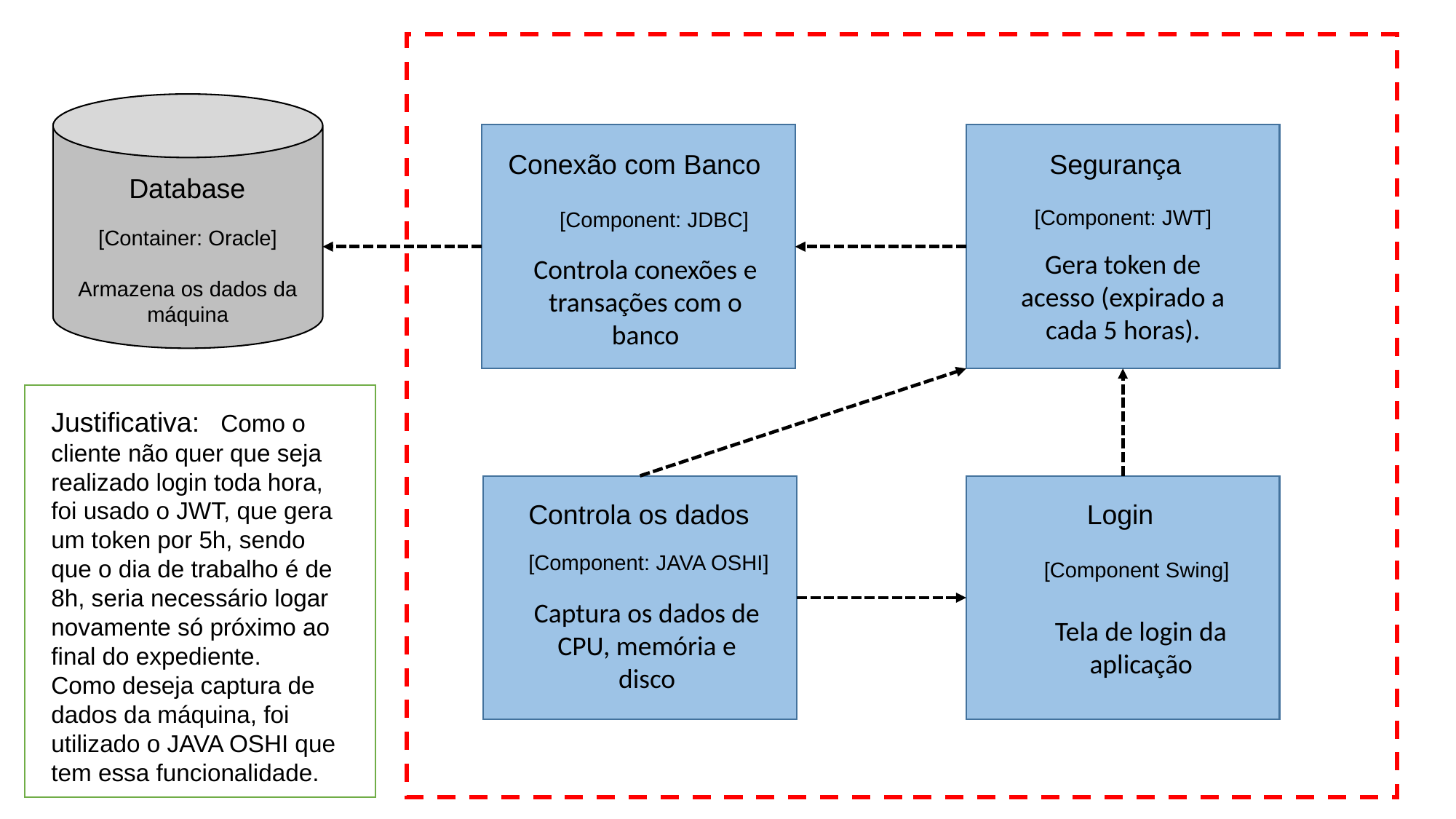

[Container: Oracle]

Armazena os dados da máquina

Conexão com Banco
Segurança
  Database

[Component: JWT]
[Component: JDBC]
Gera token de acesso (expirado a cada 5 horas).
Controla conexões e transações com o banco

Justificativa:   Como o cliente não quer que seja realizado login toda hora, foi usado o JWT, que gera um token por 5h, sendo que o dia de trabalho é de 8h, seria necessário logar novamente só próximo ao final do expediente.
Como deseja captura de dados da máquina, foi utilizado o JAVA OSHI que tem essa funcionalidade.

Controla os dados
Login
[Component: JAVA OSHI]
[Component Swing]
Captura os dados de CPU, memória e disco
Tela de login da aplicação